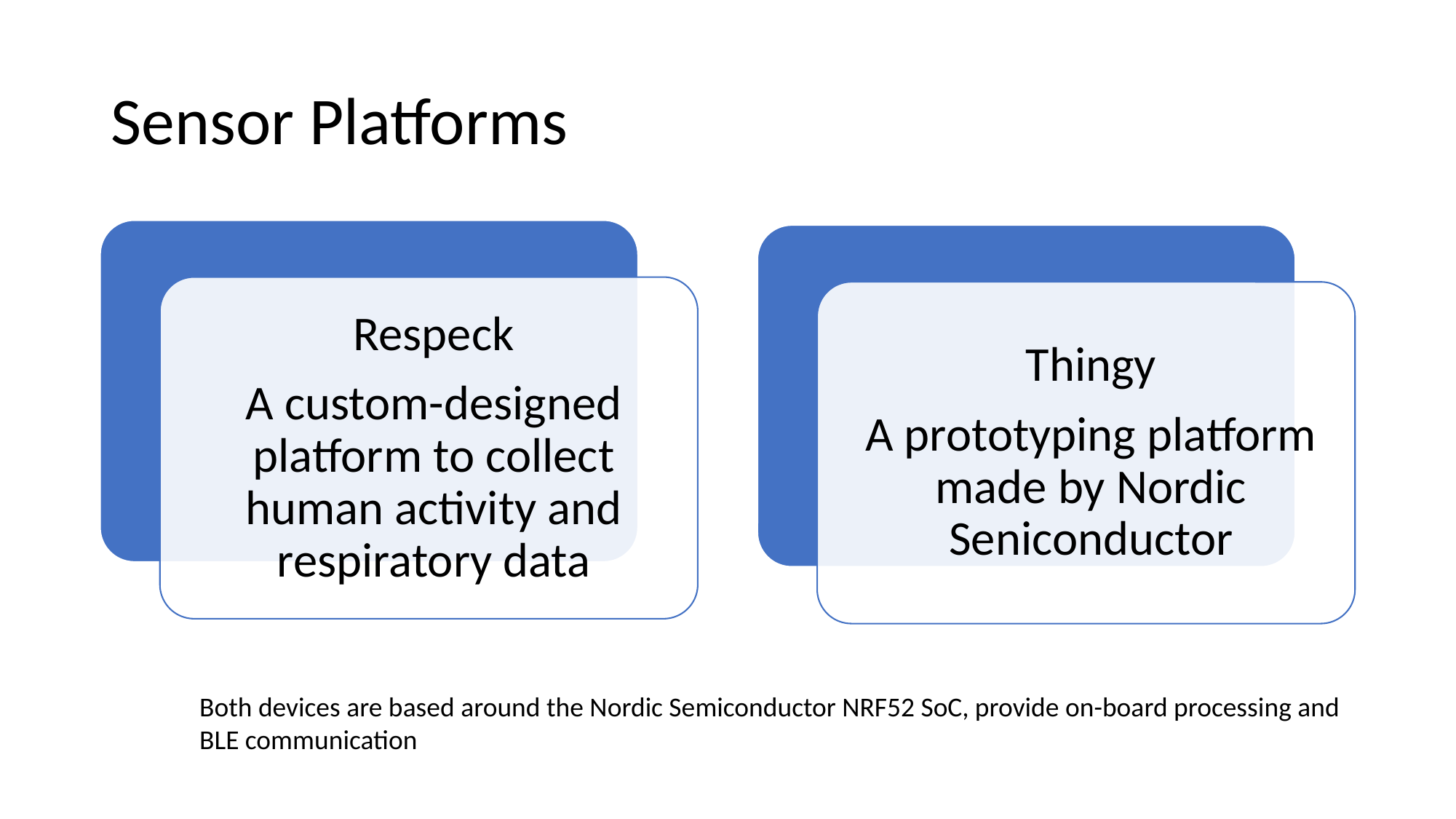

# Sensor Platforms
Respeck
A custom-designed platform to collect human activity and respiratory data
Thingy
A prototyping platform made by Nordic Seniconductor
Both devices are based around the Nordic Semiconductor NRF52 SoC, provide on-board processing and
BLE communication